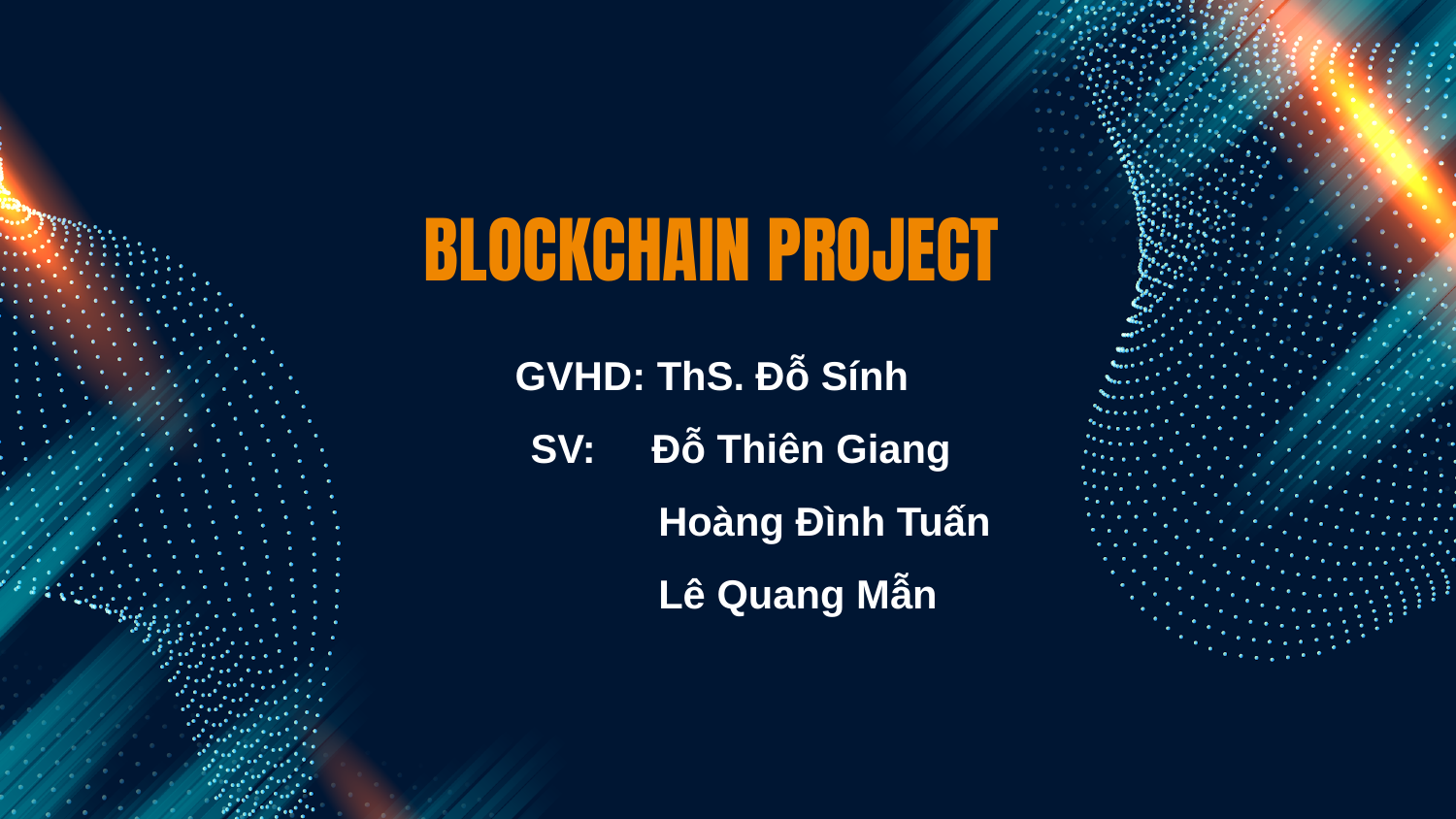

BLOCKCHAIN PROJECT
GVHD: ThS. Đỗ Sính
SV:     Đỗ Thiên Giang
Hoàng Đình Tuấn
Lê Quang Mẫn